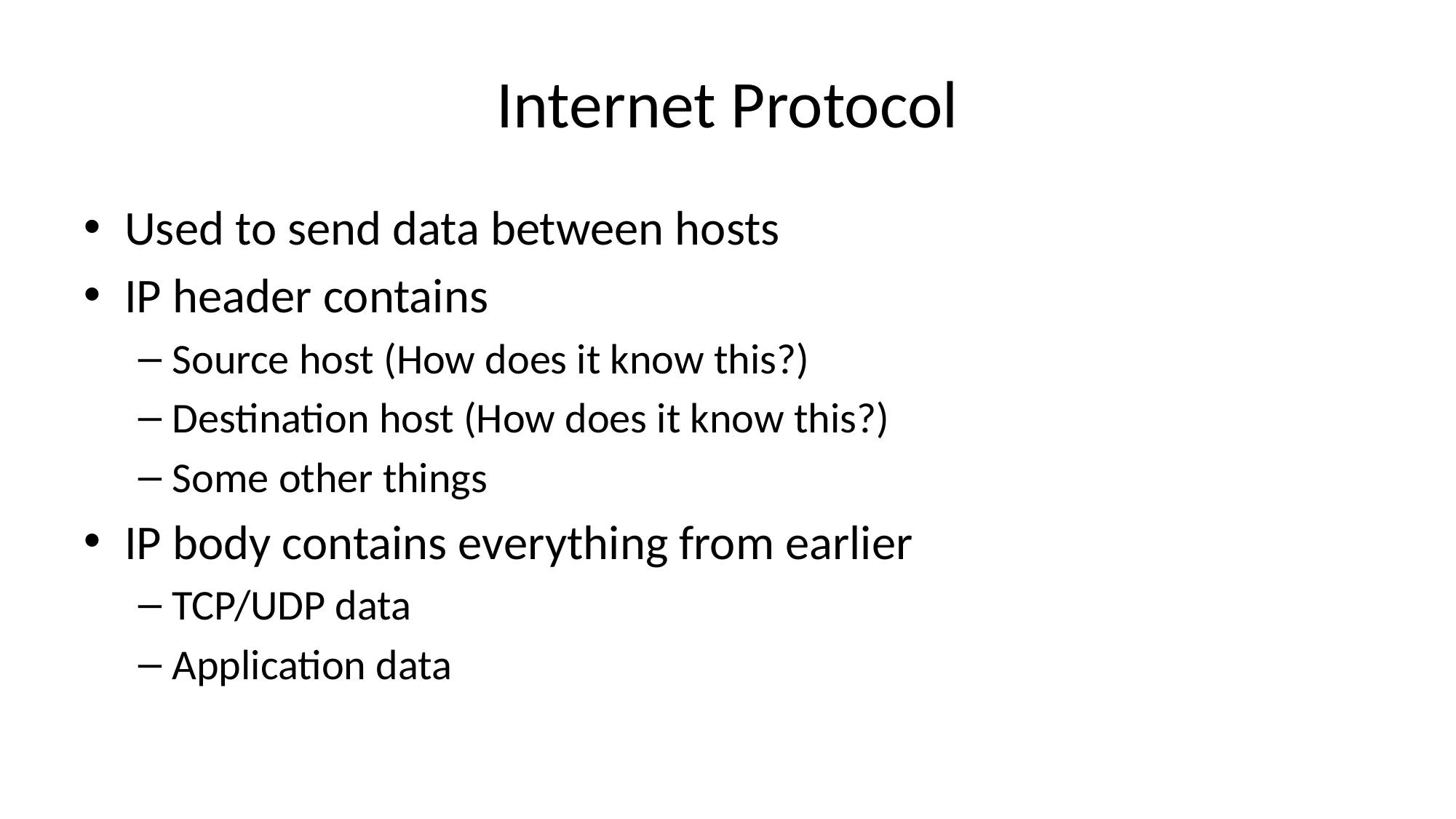

# Internet Protocol
Used to send data between hosts
IP header contains
Source host (How does it know this?)
Destination host (How does it know this?)
Some other things
IP body contains everything from earlier
TCP/UDP data
Application data